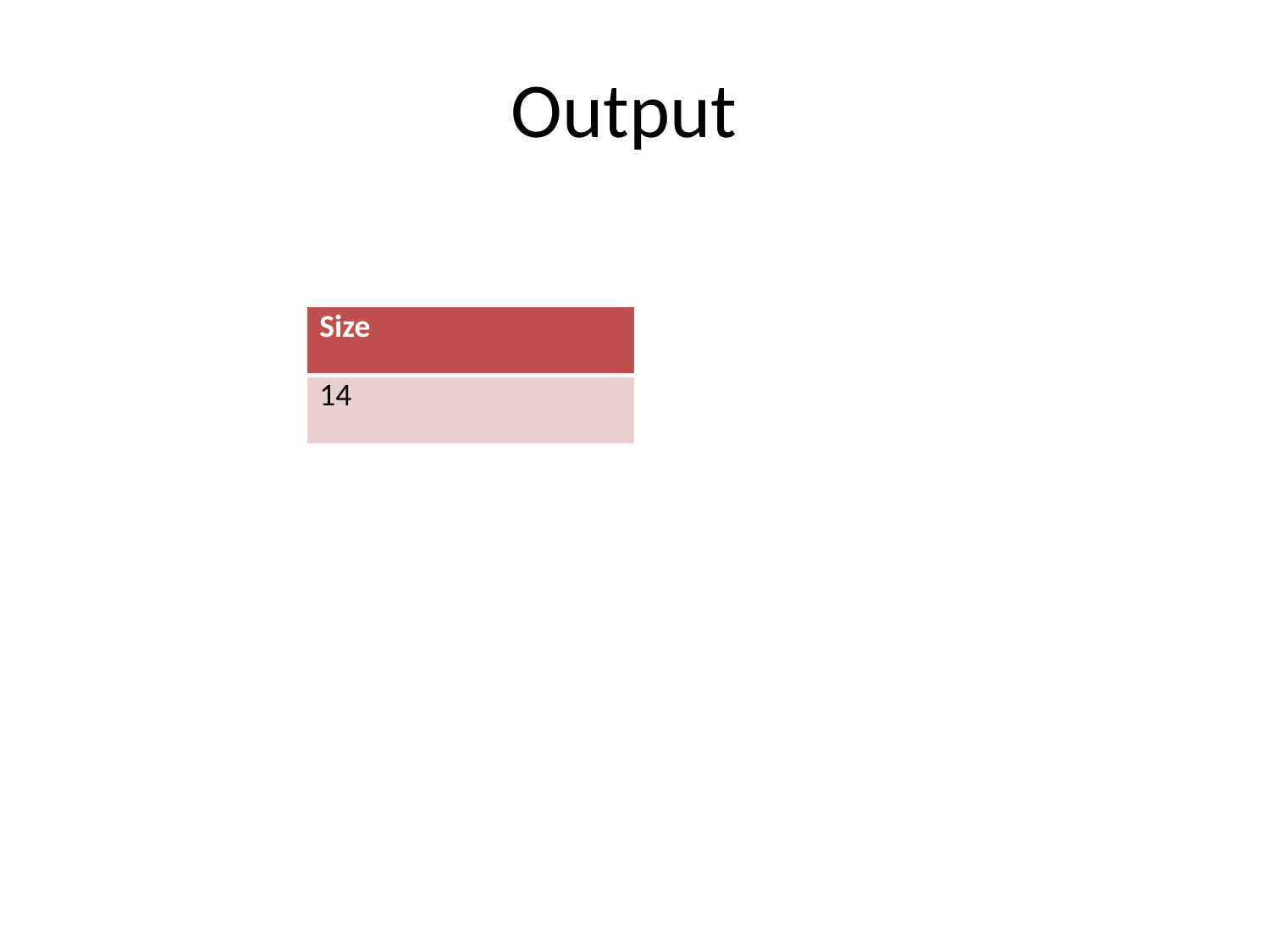

# Output
| Size |
| --- |
| 14 |